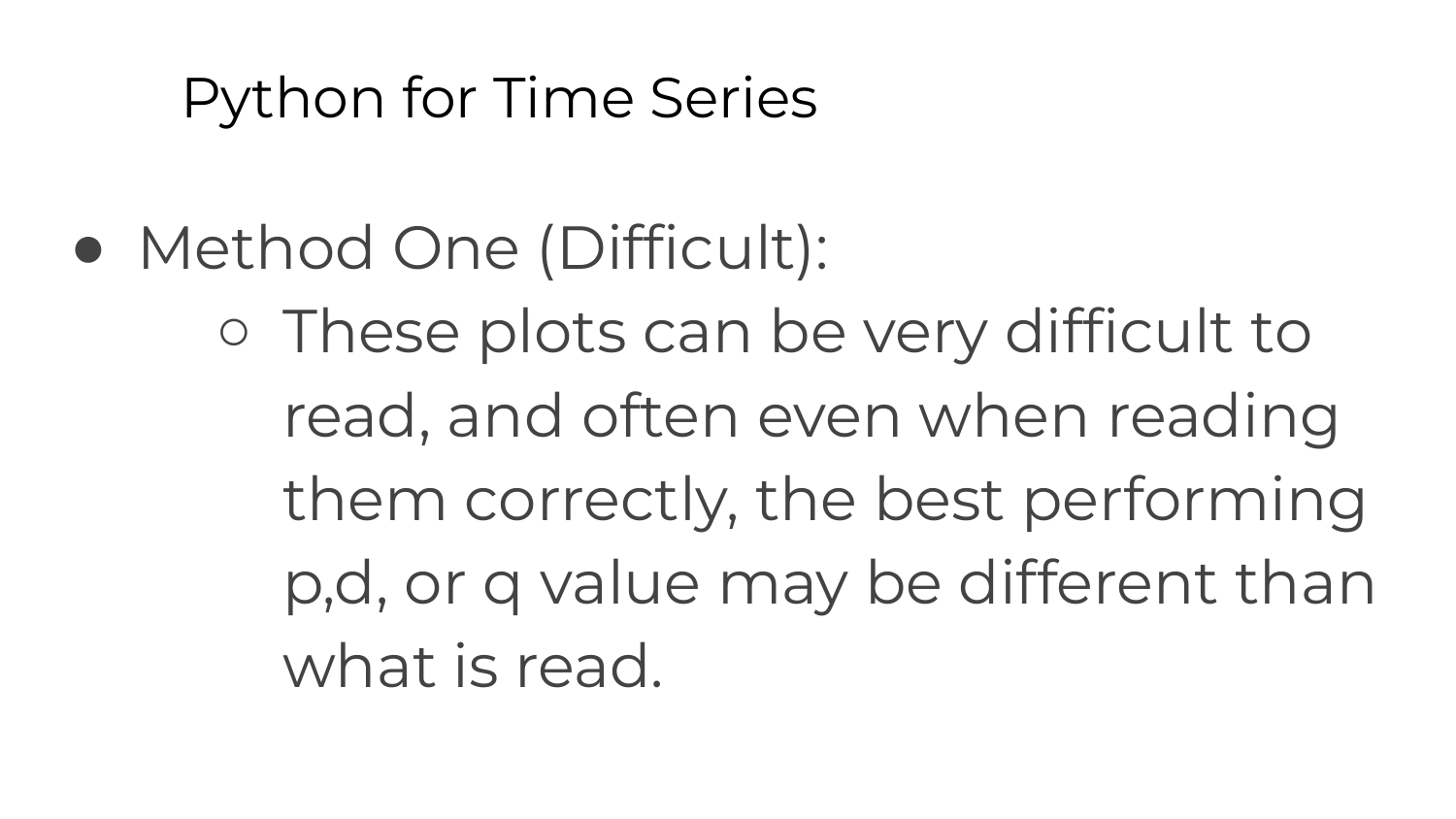

# Python for Time Series

Method One (Difficult):
These plots can be very difficult to read, and often even when reading them correctly, the best performing p,d, or q value may be different than what is read.